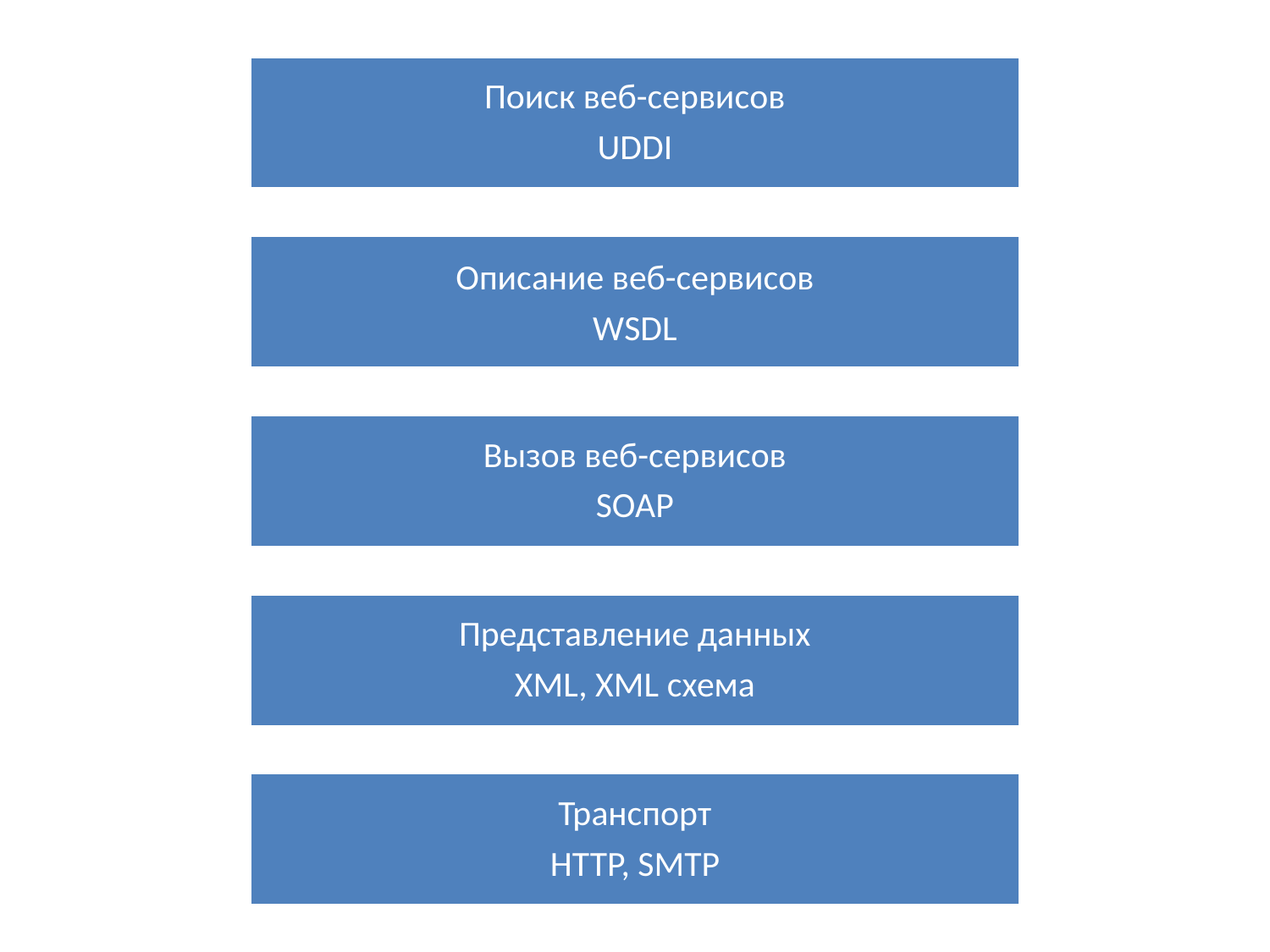

Поиск веб-сервисов
UDDI

Описание веб-сервисов
WSDL

Вызов веб-сервисов
SOAP
Представление данных
XML, XML схема
Транспорт
HTTP, SMTP